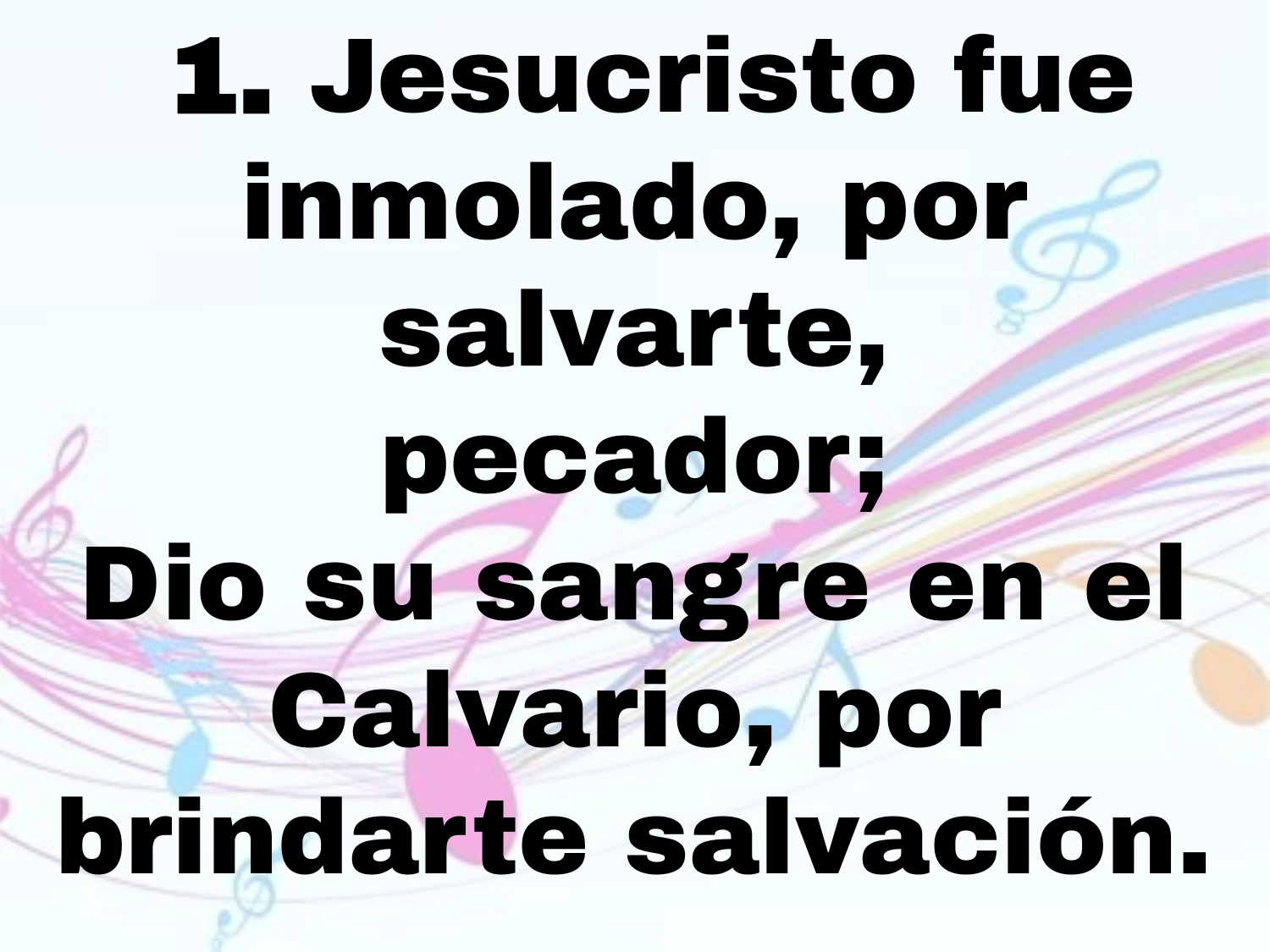

1. Jesucristo fue inmolado, por salvarte,
pecador;
Dio su sangre en el Calvario, por
brindarte salvación.